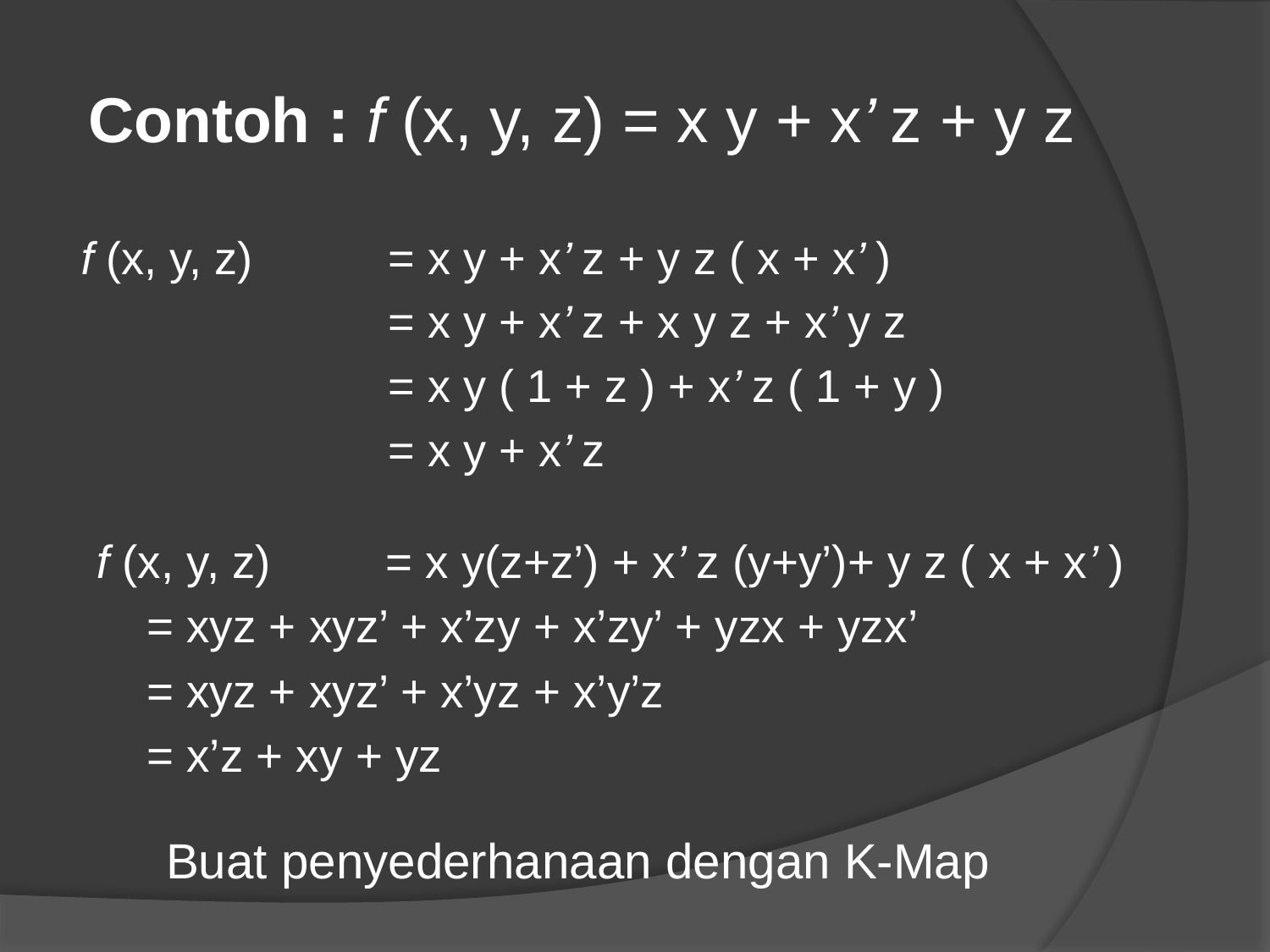

# Contoh : f (x, y, z) = x y + x’ z + y z
f (x, y, z) 	= x y + x’ z + y z ( x + x’ )
			= x y + x’ z + x y z + x’ y z
			= x y ( 1 + z ) + x’ z ( 1 + y )
			= x y + x’ z

f (x, y, z) 	= x y(z+z’) + x’ z (y+y’)+ y z ( x + x’ )
			= xyz + xyz’ + x’zy + x’zy’ + yzx + yzx’
			= xyz + xyz’ + x’yz + x’y’z
			= x’z + xy + yz

Buat penyederhanaan dengan K-Map